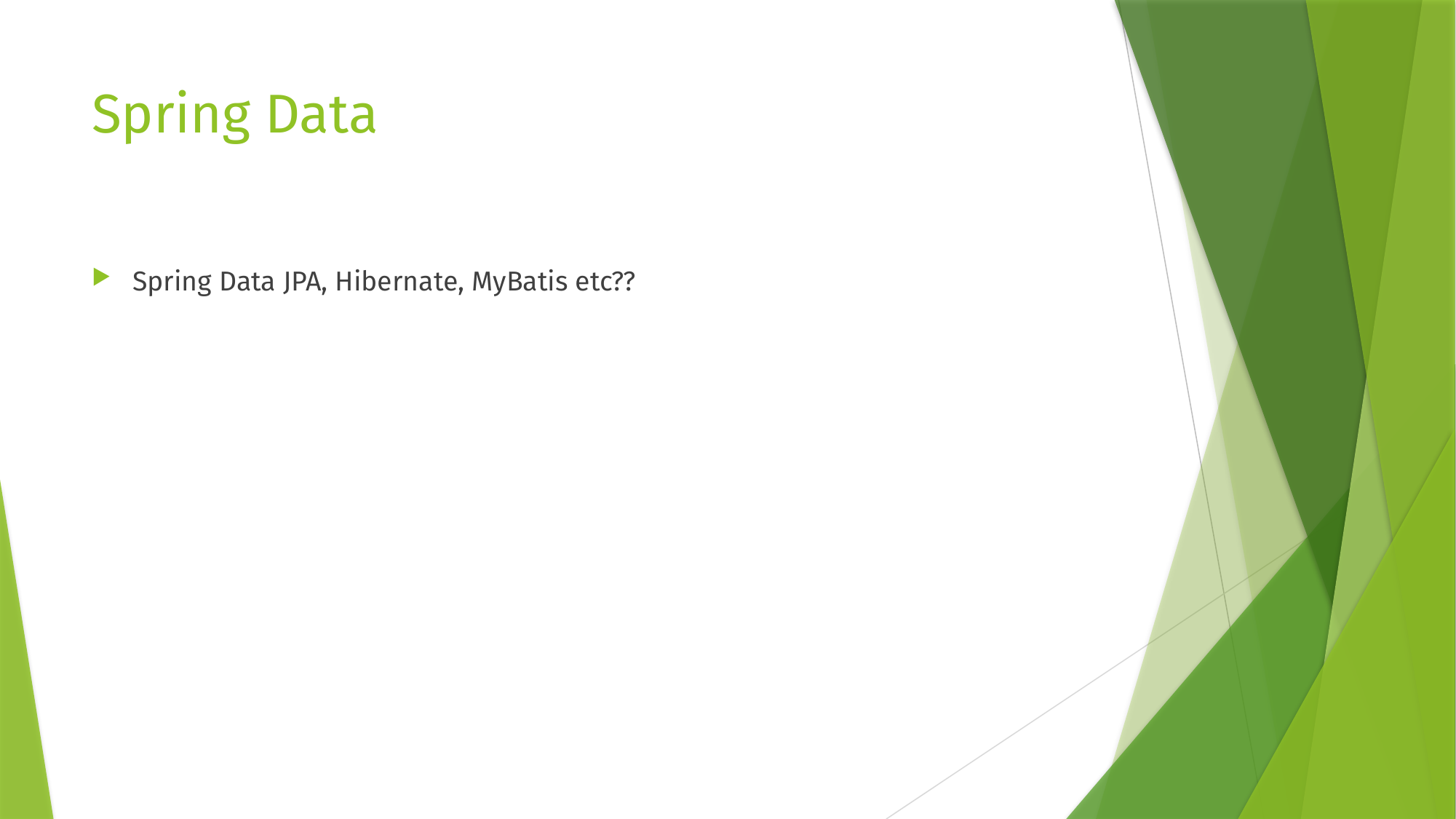

# Spring Data
Spring Data JPA, Hibernate, MyBatis etc??